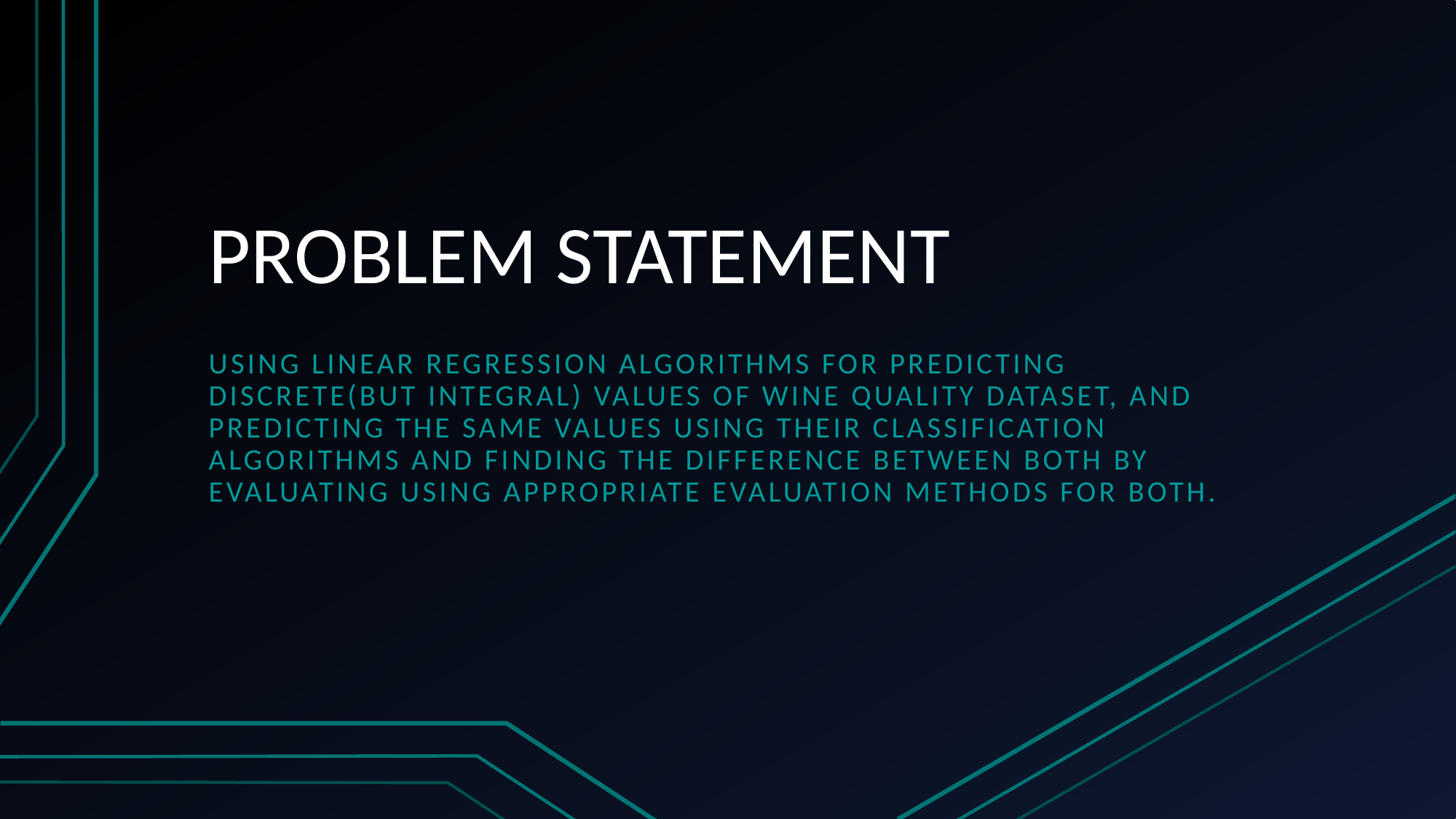

# PROBLEM STATEMENT
Using linear regression algorithms for predicting discrete(but integral) values of wine quality dataset, and predicting the same values using their classification algorithms and finding the difference between both by evaluating using appropriate evaluation methods for both.